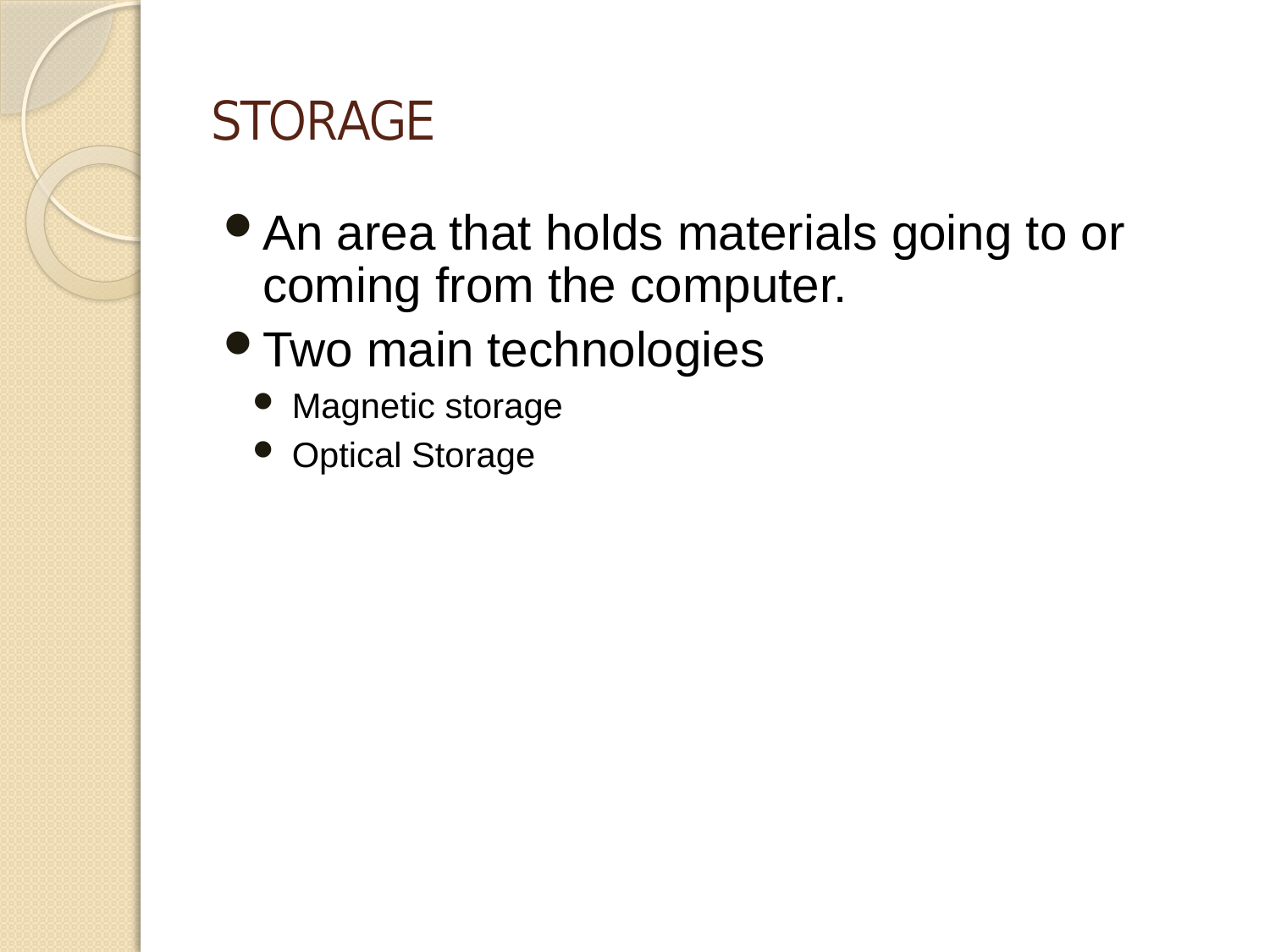

# Storage
An area that holds materials going to or coming from the computer.
Two main technologies
Magnetic storage
Optical Storage